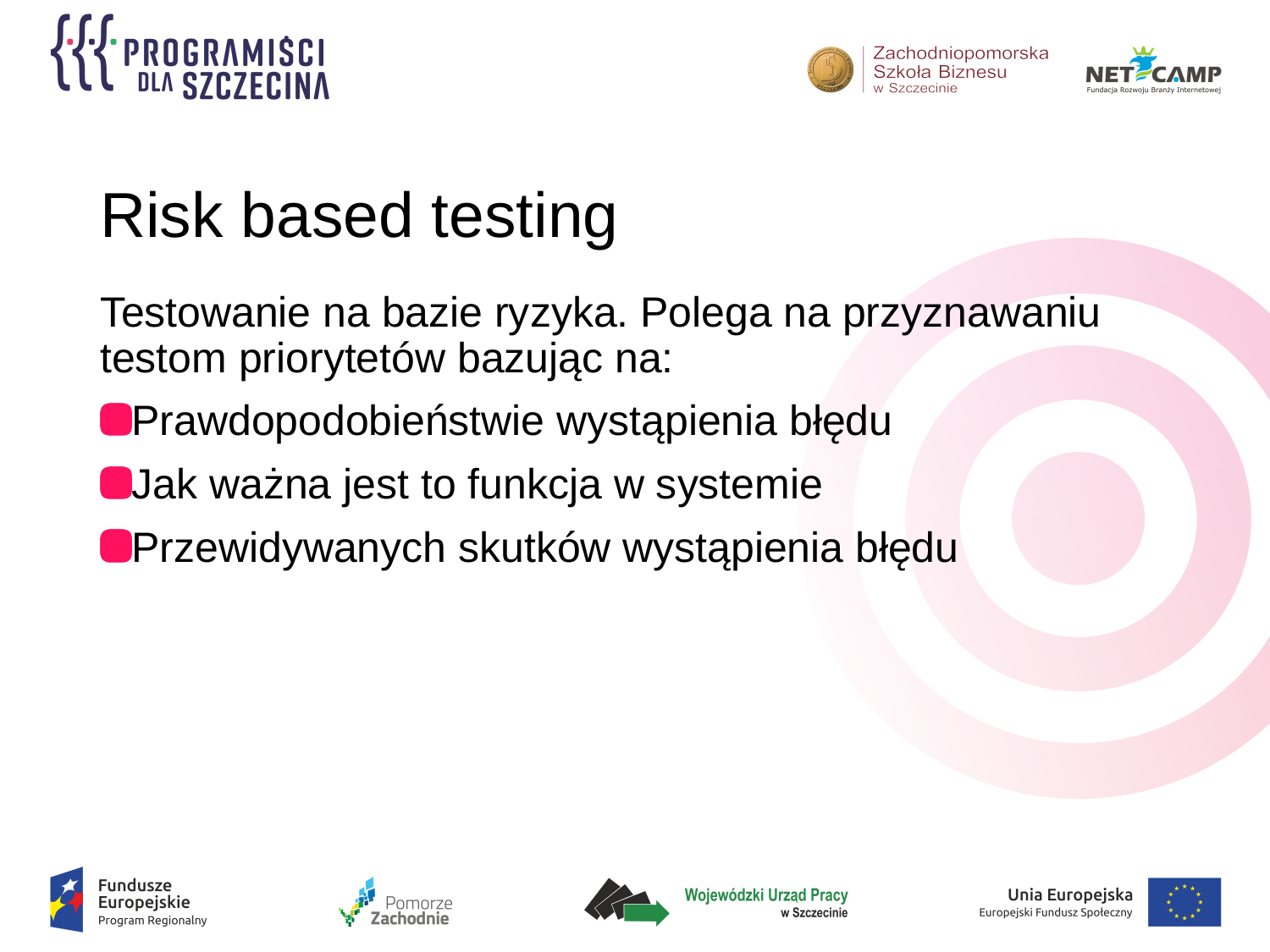

# Risk based testing
Testowanie na bazie ryzyka. Polega na przyznawaniu testom priorytetów bazując na:
Prawdopodobieństwie wystąpienia błędu
Jak ważna jest to funkcja w systemie
Przewidywanych skutków wystąpienia błędu